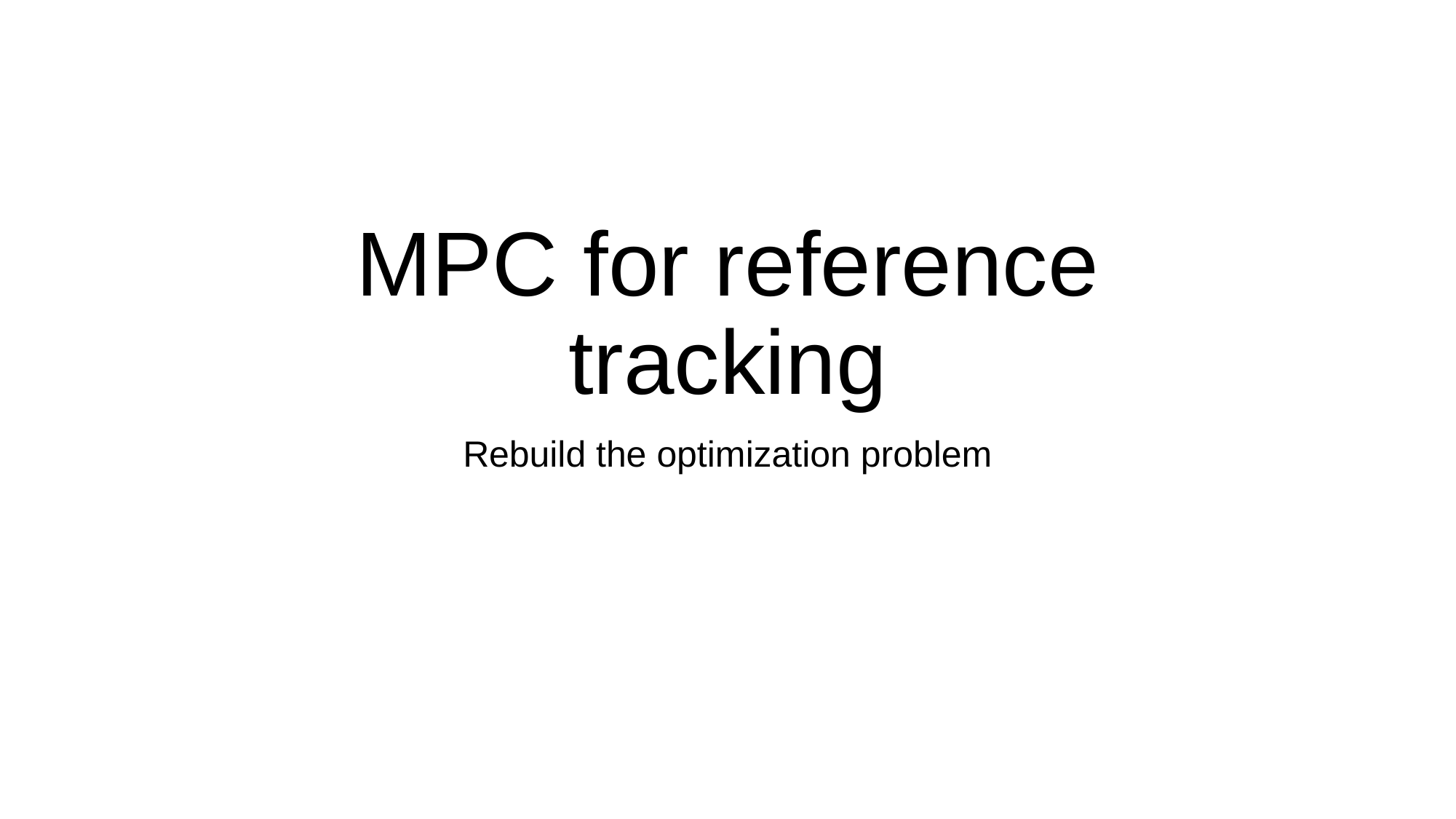

# MPC for reference tracking
Rebuild the optimization problem